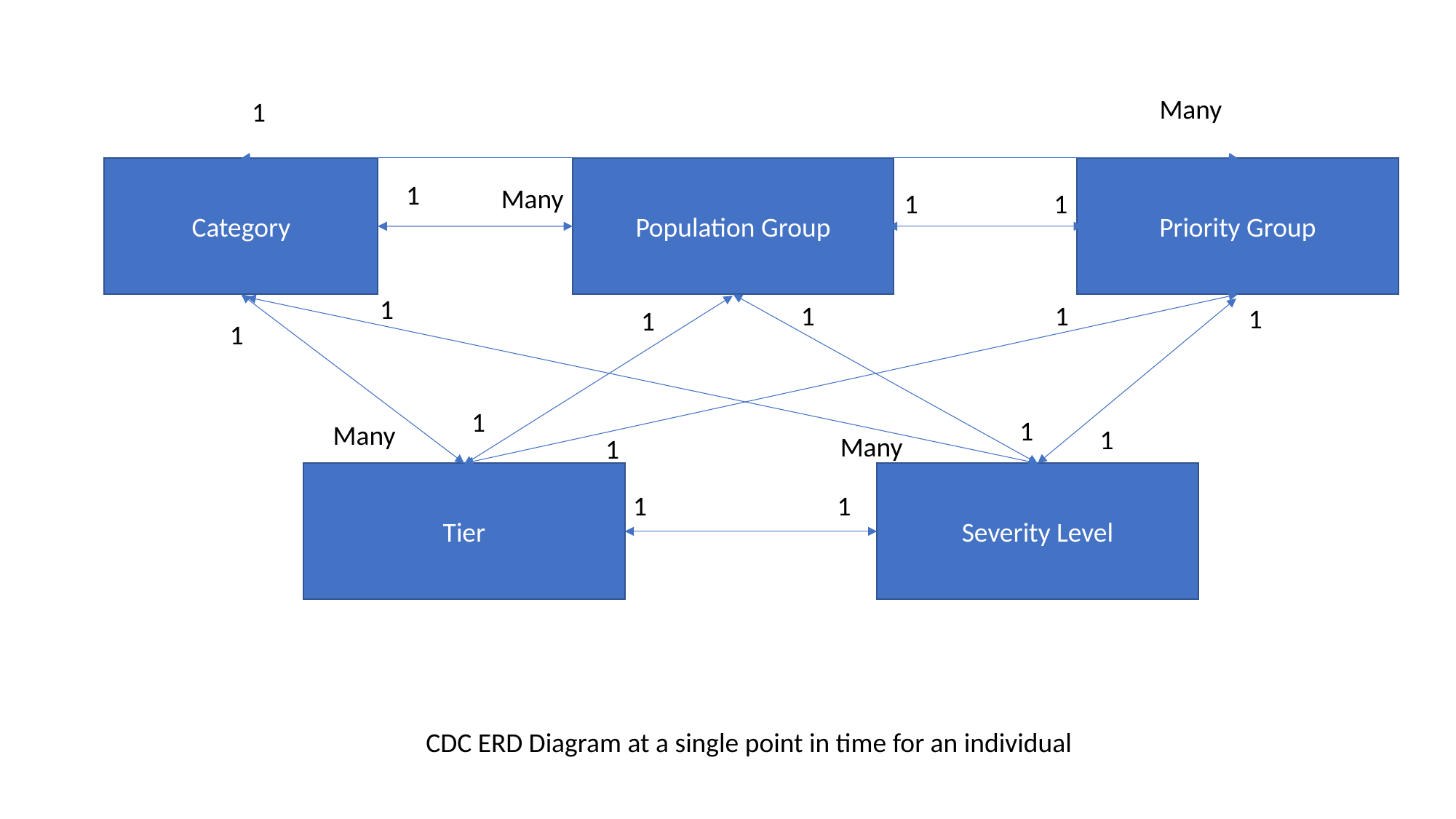

Many
1
Priority Group
Population Group
Category
1
Many
1
1
1
1
1
1
1
1
1
1
Many
1
Many
1
Tier
Severity Level
1
1
CDC ERD Diagram at a single point in time for an individual